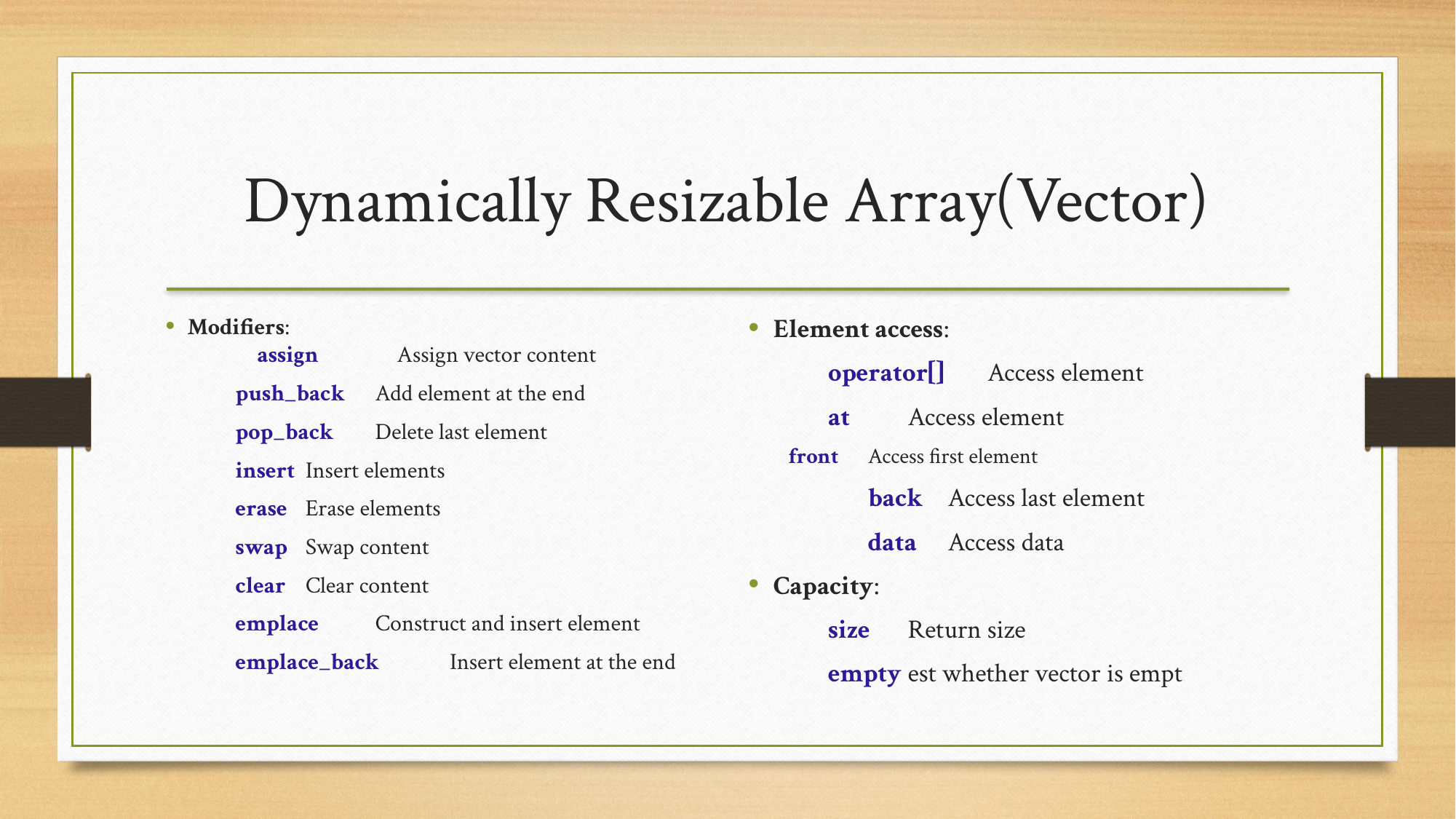

Dynamically Resizable Array(Vector)
Modifiers:
	assign  		Assign vector content
	push_back	Add element at the end
	pop_back		Delete last element
	insert		Insert elements
	erase		Erase elements
	swap			Swap content
	clear			Clear content
	emplace		Construct and insert element
	emplace_back	 Insert element at the end

Element access:
	operator[]	Access element
	at			Access element
front			Access first element
	back			Access last element
	data			Access data
Capacity:
	size			Return size
	empty		est whether vector is empt